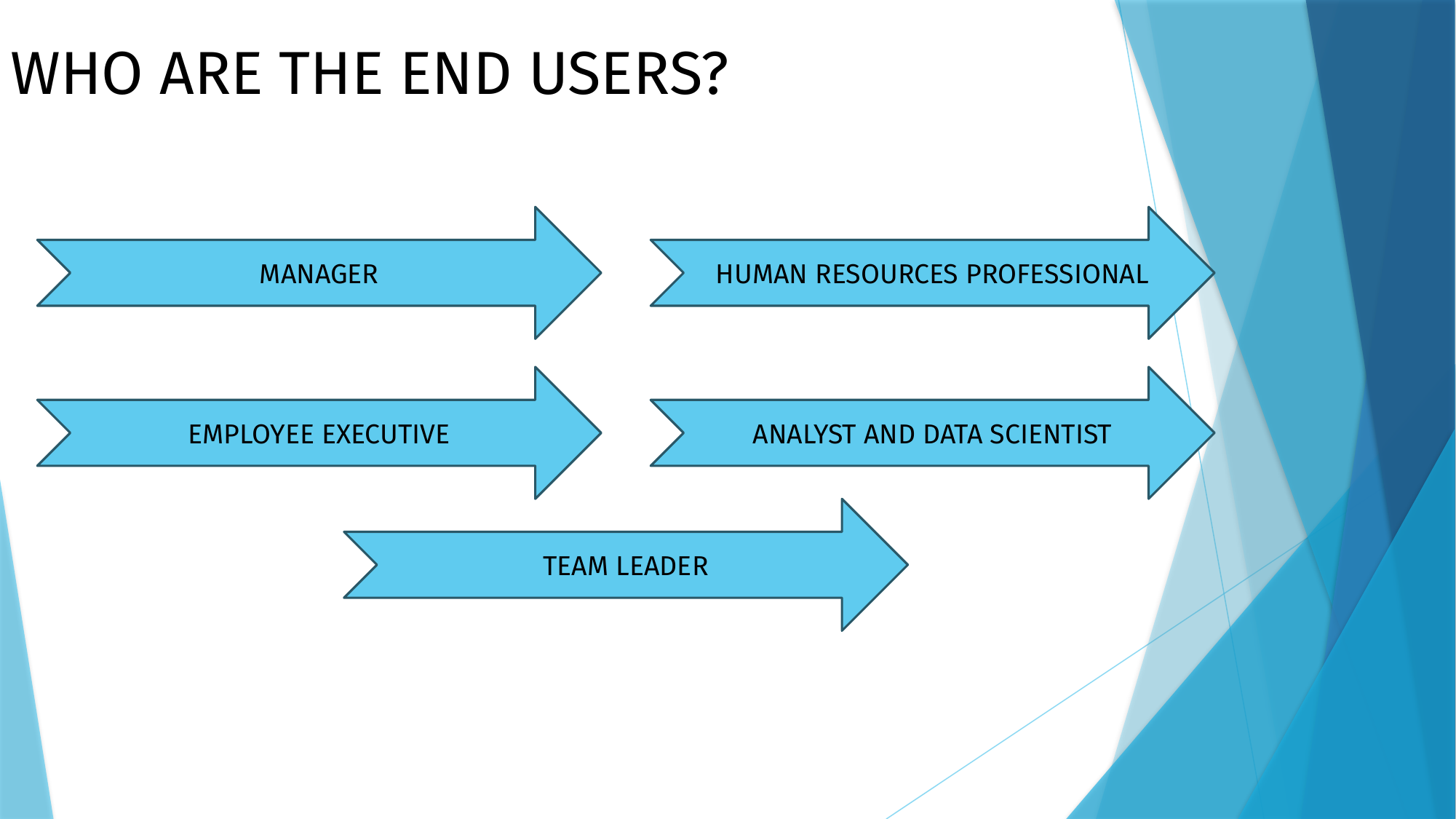

WHO ARE THE END USERS?
MANAGER
HUMAN RESOURCES PROFESSIONAL
EMPLOYEE EXECUTIVE
ANALYST AND DATA SCIENTIST
TEAM LEADER